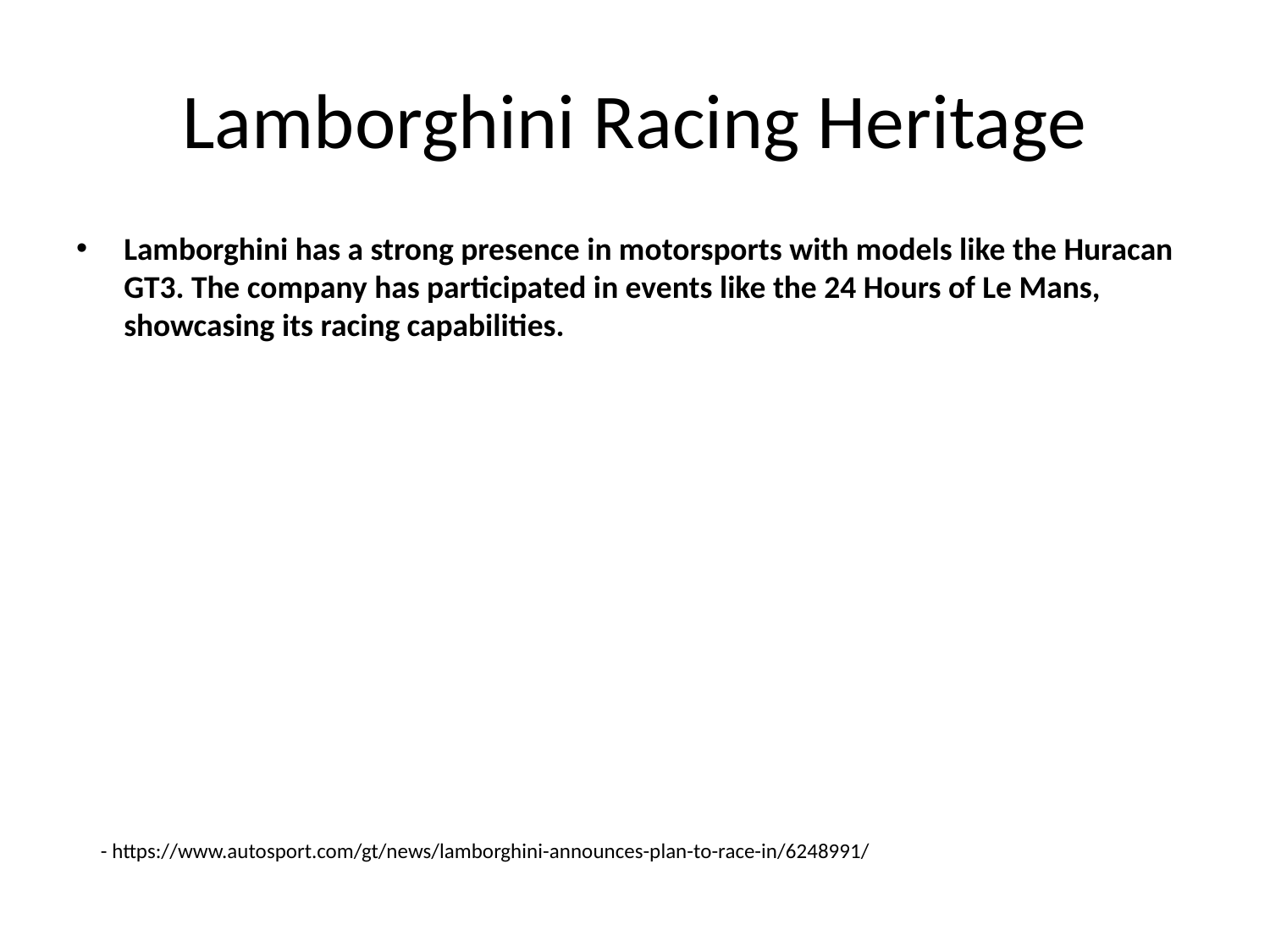

# Lamborghini Racing Heritage
Lamborghini has a strong presence in motorsports with models like the Huracan GT3. The company has participated in events like the 24 Hours of Le Mans, showcasing its racing capabilities.

- https://www.autosport.com/gt/news/lamborghini-announces-plan-to-race-in/6248991/